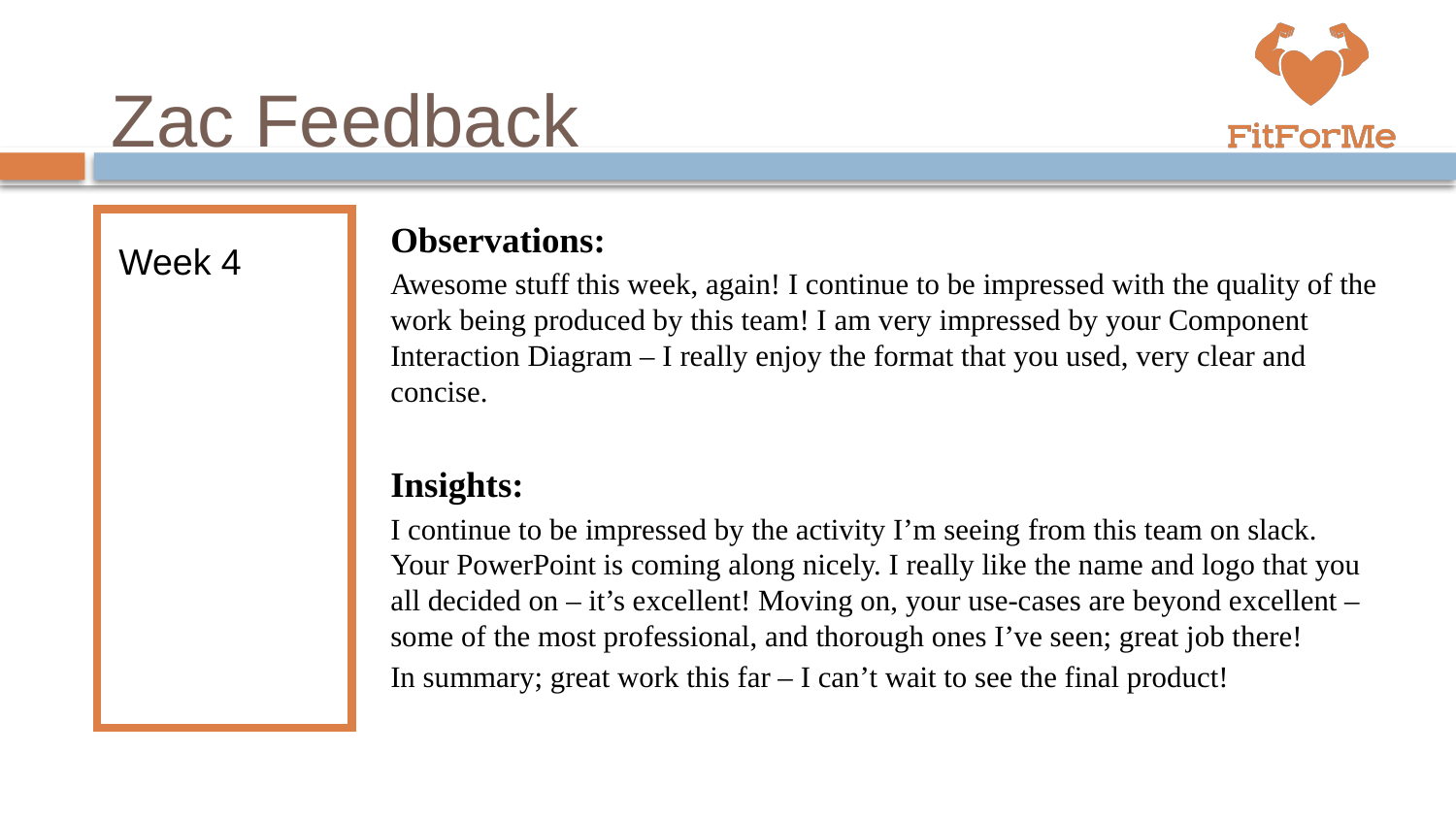

# Zac Feedback
Week 4
Observations:
Awesome stuff this week, again! I continue to be impressed with the quality of the work being produced by this team! I am very impressed by your Component Interaction Diagram – I really enjoy the format that you used, very clear and concise.

Insights:
I continue to be impressed by the activity I’m seeing from this team on slack. Your PowerPoint is coming along nicely. I really like the name and logo that you all decided on – it’s excellent! Moving on, your use-cases are beyond excellent – some of the most professional, and thorough ones I’ve seen; great job there!
In summary; great work this far – I can’t wait to see the final product!